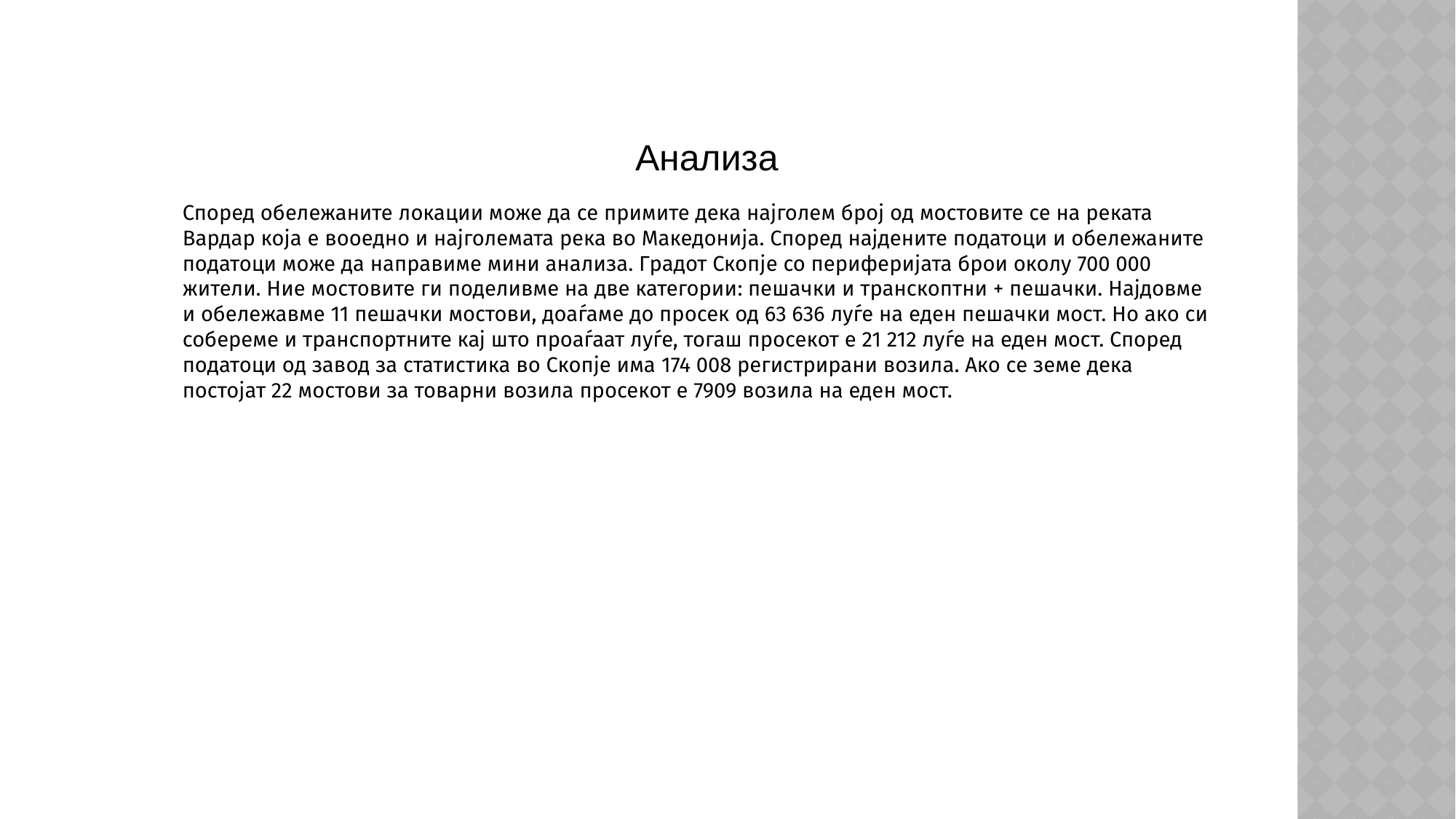

Анализа
Според обележаните локации може да се примите дека најголем број од мостовите се на реката Вардар која е вооедно и најголемата река во Македонија. Според најдените податоци и обележаните податоци може да направиме мини анализа. Градот Скопје со периферијата брои околу 700 000 жители. Ние мостовите ги поделивме на две категории: пешачки и транскоптни + пешачки. Најдовме и обележавме 11 пешачки мостови, доаѓаме до просек од 63 636 луѓе на еден пешачки мост. Но ако си собереме и транспортните кај што проаѓаат луѓе, тогаш просекот е 21 212 луѓе на еден мост. Според податоци од завод за статистика во Скопје има 174 008 регистрирани возила. Ако се земе дека постојат 22 мостови за товарни возила просекот е 7909 возила на еден мост.